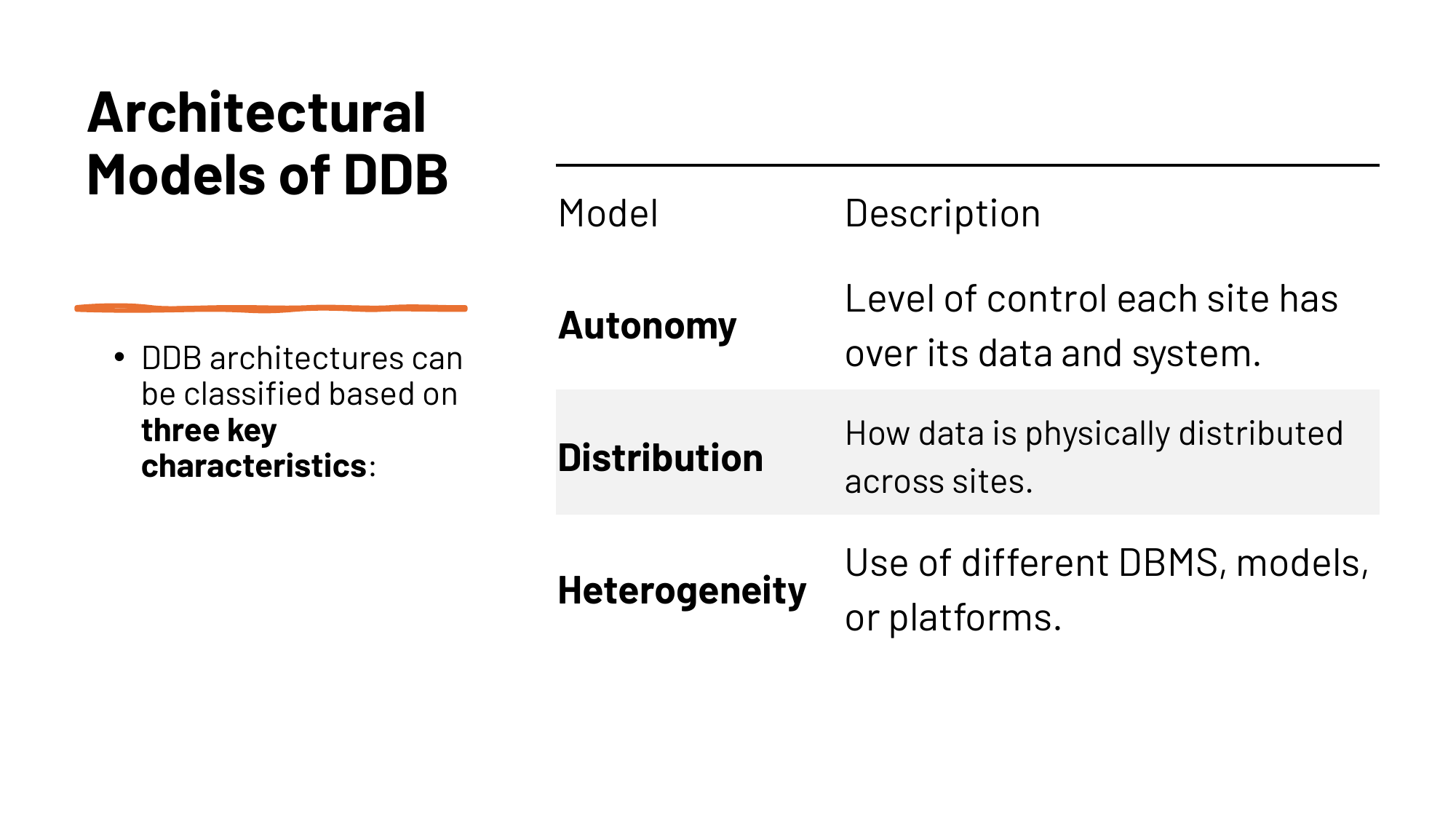

# Architectural Models of DDB
| Model | Description |
| --- | --- |
| Autonomy | Level of control each site has over its data and system. |
| Distribution | How data is physically distributed across sites. |
| Heterogeneity | Use of different DBMS, models, or platforms. |

DDB architectures can be classified based on three key characteristics: